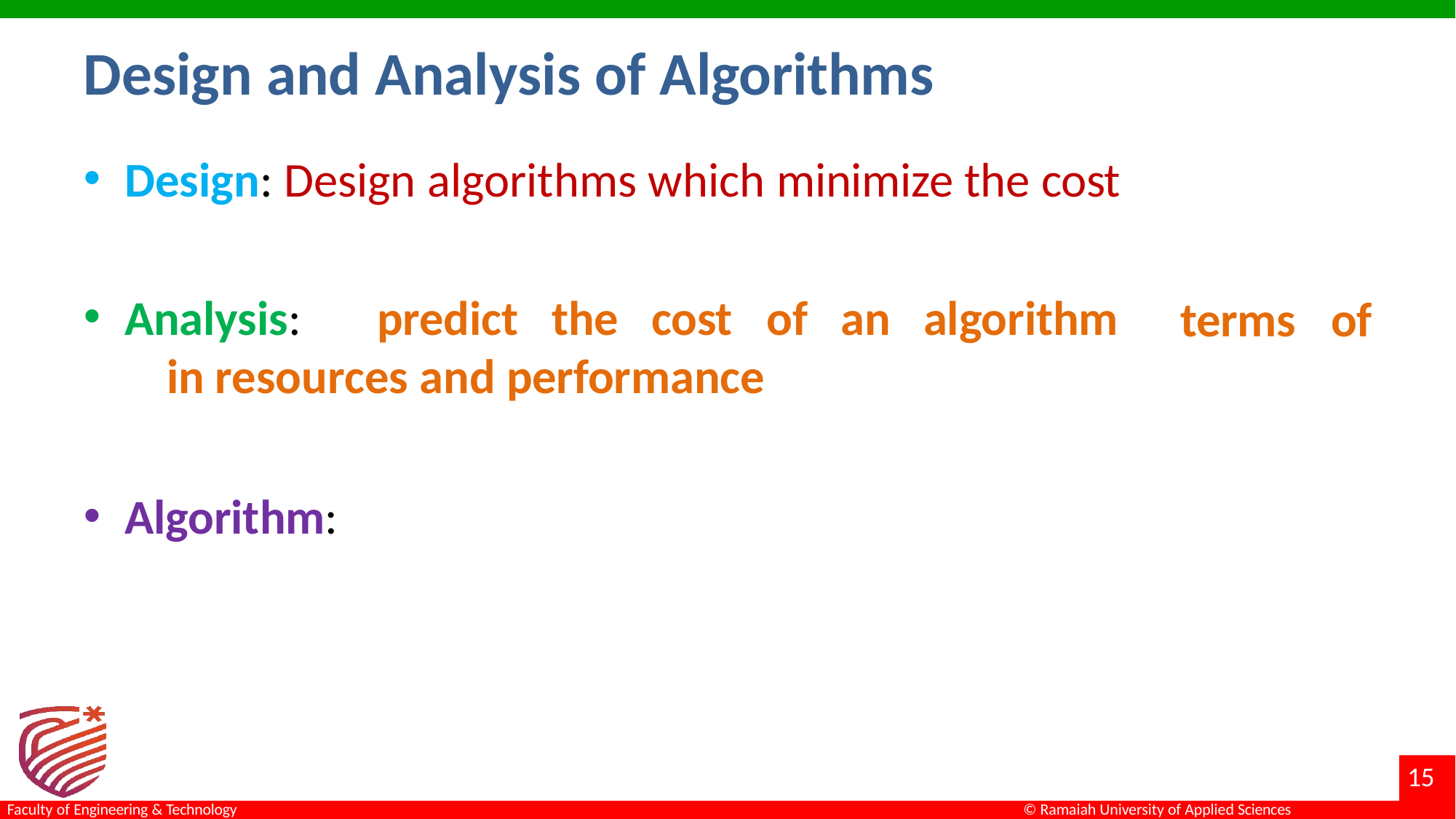

# Design and Analysis of Algorithms
Design: Design algorithms which minimize the cost

Analysis:	predict	the	cost	of	an	algorithm	in resources and performance
terms	of
Algorithm:
15
Faculty of Engineering & Technology
© Ramaiah University of Applied Sciences